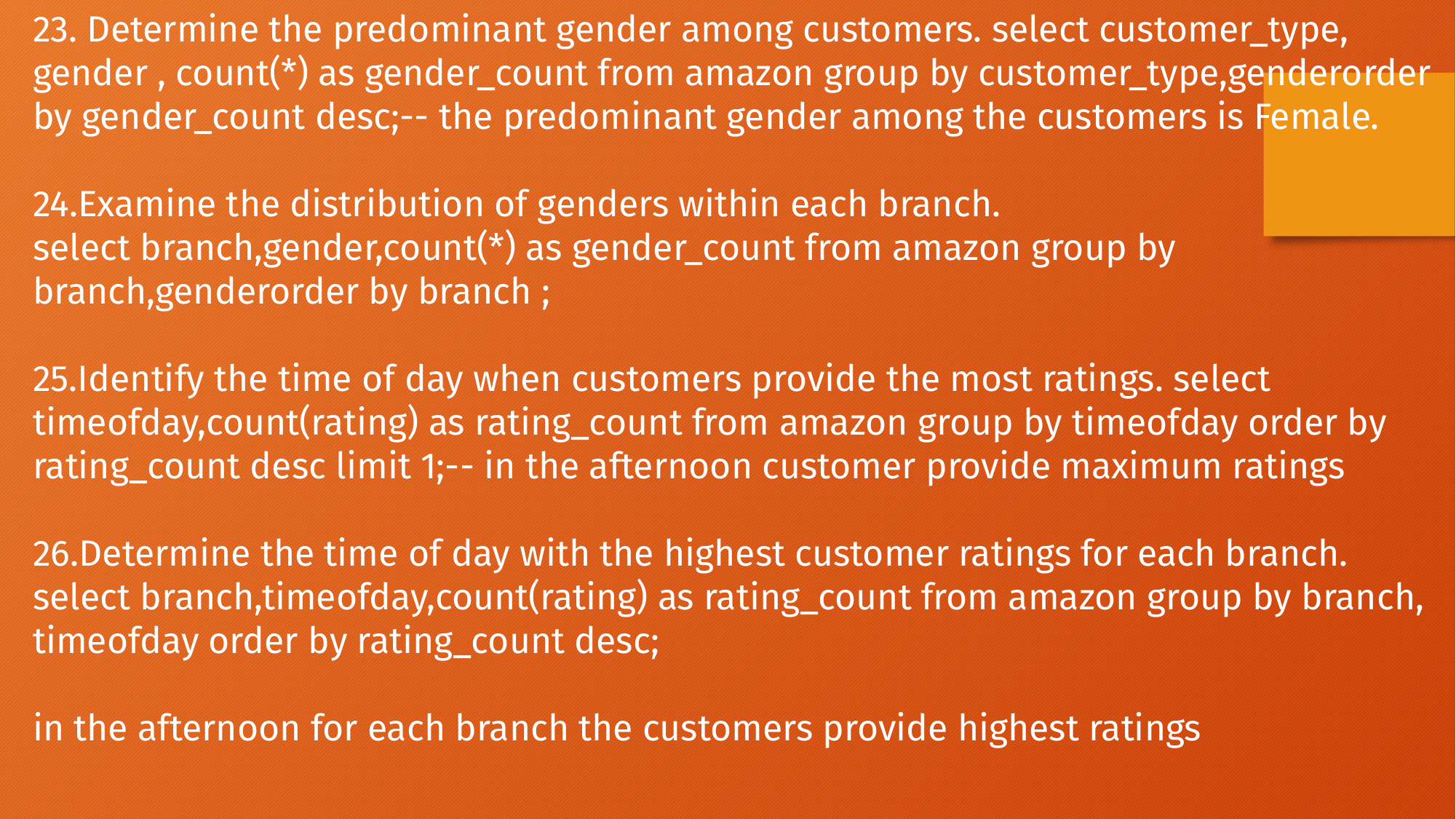

23. Determine the predominant gender among customers. select customer_type, gender , count(*) as gender_count from amazon group by customer_type,genderorder by gender_count desc;-- the predominant gender among the customers is Female.

24.Examine the distribution of genders within each branch.
select branch,gender,count(*) as gender_count from amazon group by branch,genderorder by branch ;

25.Identify the time of day when customers provide the most ratings. select timeofday,count(rating) as rating_count from amazon group by timeofday order by rating_count desc limit 1;-- in the afternoon customer provide maximum ratings

26.Determine the time of day with the highest customer ratings for each branch.
select branch,timeofday,count(rating) as rating_count from amazon group by branch, timeofday order by rating_count desc;

in the afternoon for each branch the customers provide highest ratings